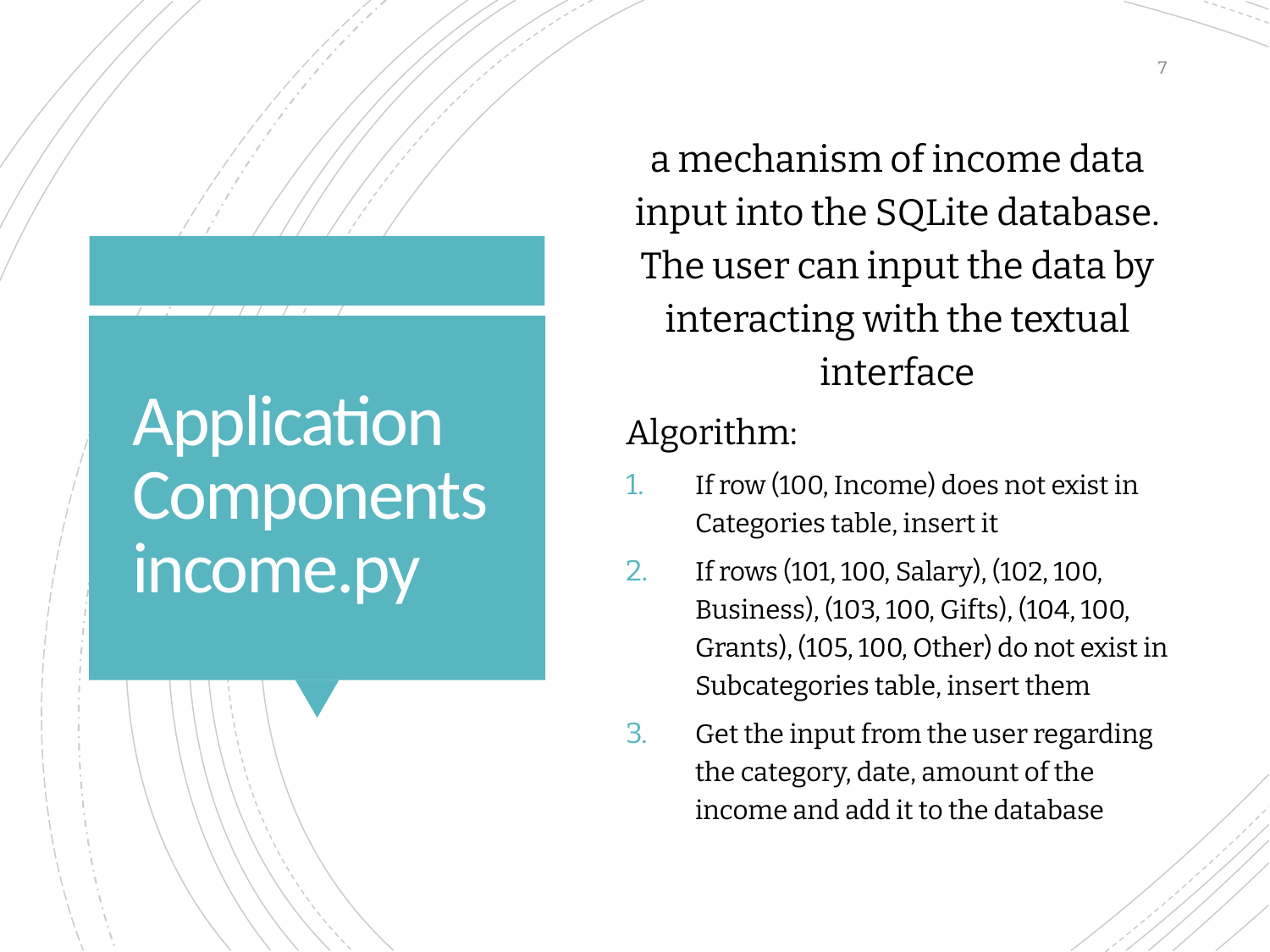

7
a mechanism of income data input into the SQLite database. The user can input the data by interacting with the textual interface
Algorithm:
If row (100, Income) does not exist in Categories table, insert it
If rows (101, 100, Salary), (102, 100, Business), (103, 100, Gifts), (104, 100, Grants), (105, 100, Other) do not exist in Subcategories table, insert them
Get the input from the user regarding the category, date, amount of the income and add it to the database
# Application Components income.py